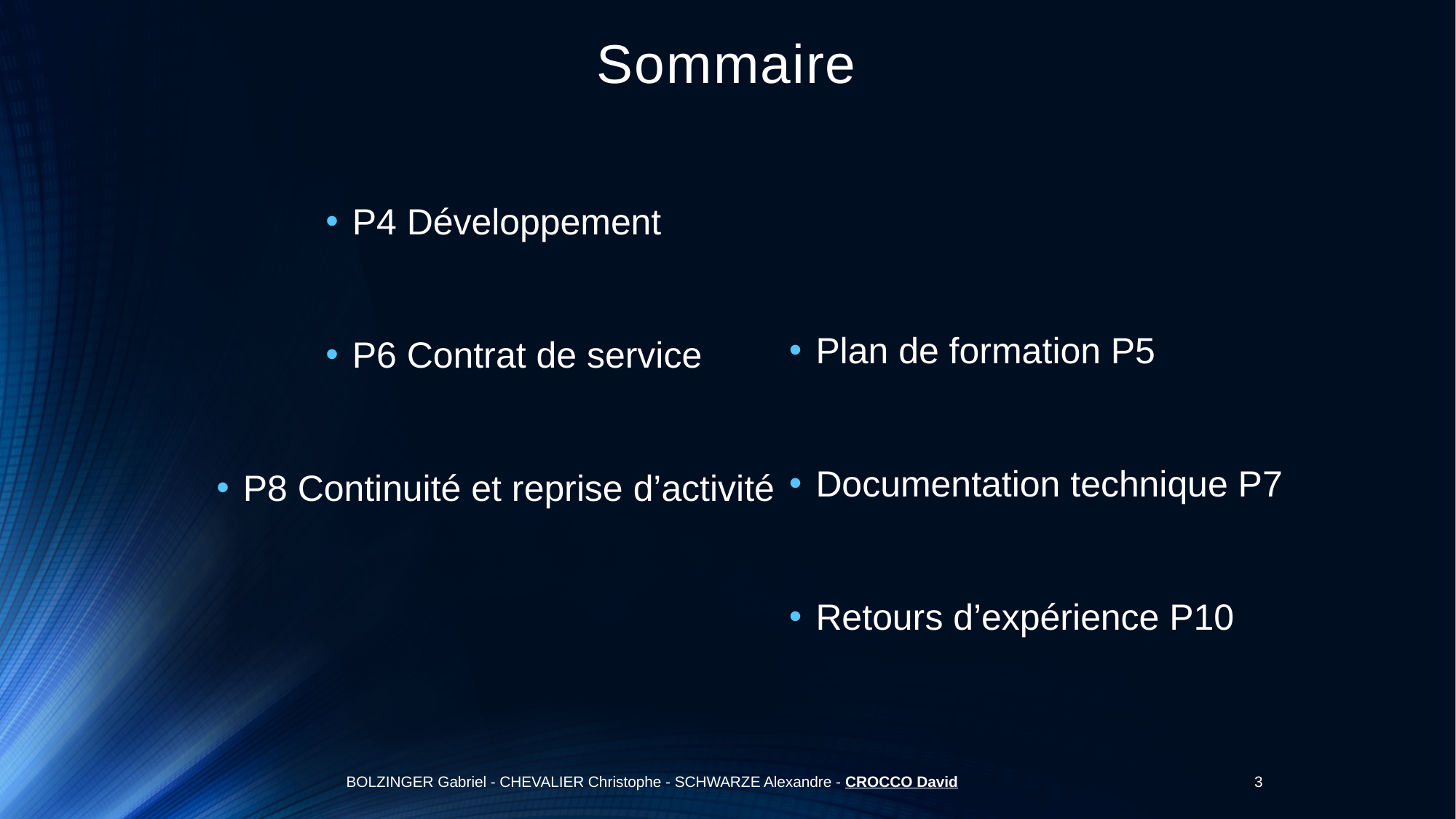

# Sommaire

P4 Développement

P6 Contrat de service

P8 Continuité et reprise d’activité

Plan de formation P5

Documentation technique P7

Retours d’expérience P10
BOLZINGER Gabriel - CHEVALIER Christophe - SCHWARZE Alexandre - CROCCO David
3